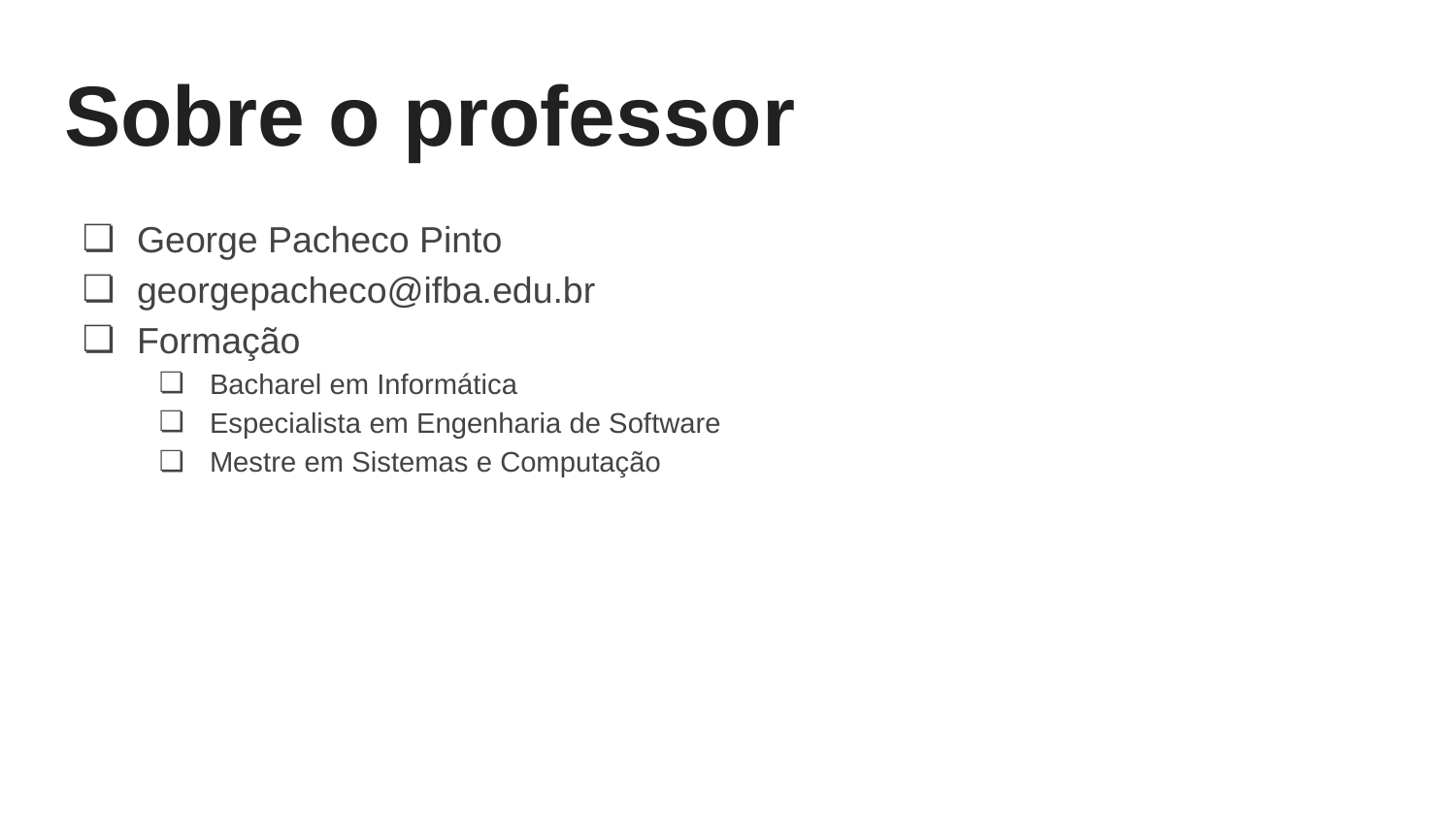

# Sobre o professor
George Pacheco Pinto
georgepacheco@ifba.edu.br
Formação
Bacharel em Informática
Especialista em Engenharia de Software
Mestre em Sistemas e Computação